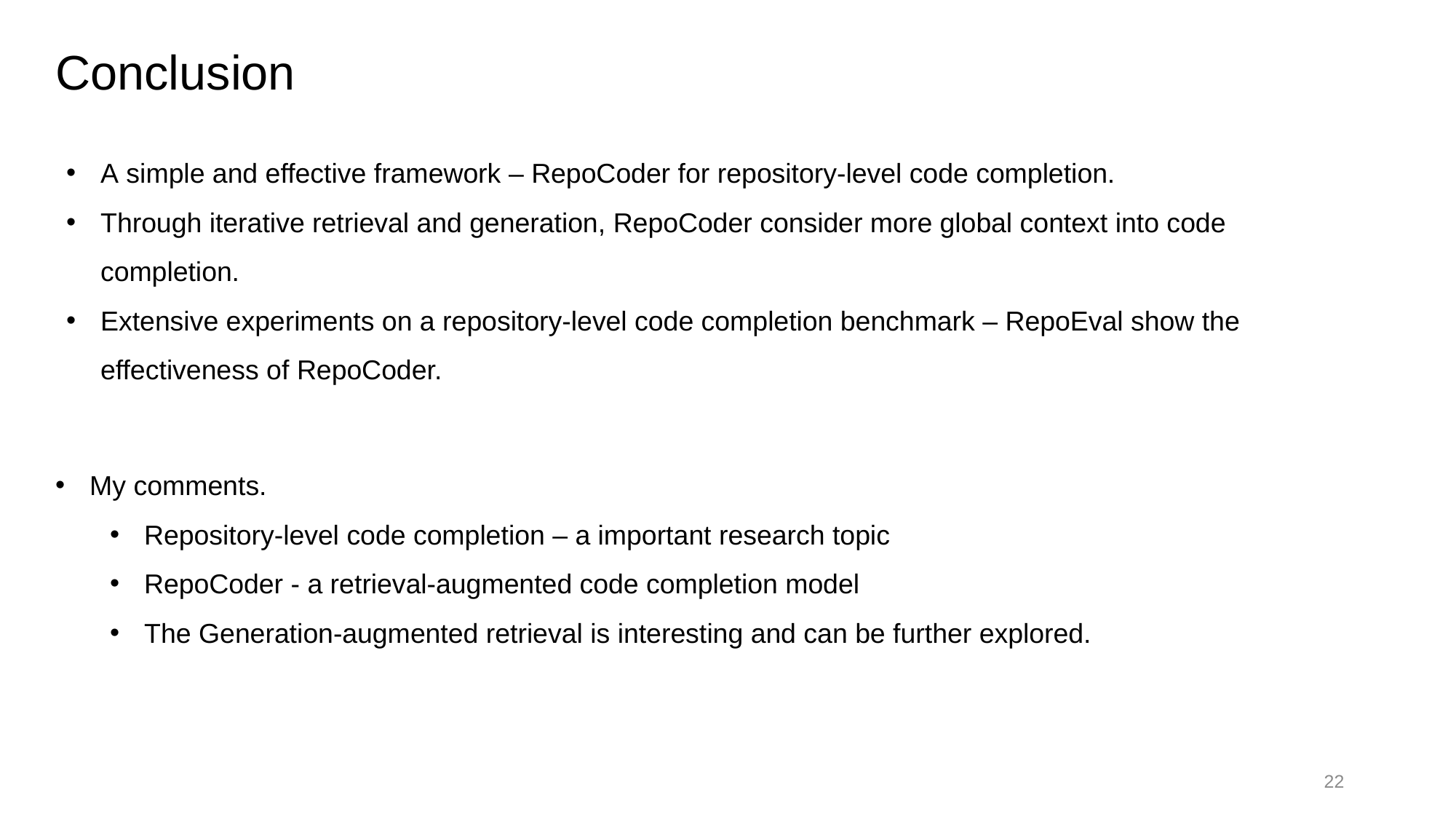

Conclusion
A simple and effective framework – RepoCoder for repository-level code completion.
Through iterative retrieval and generation, RepoCoder consider more global context into code completion.
Extensive experiments on a repository-level code completion benchmark – RepoEval show the effectiveness of RepoCoder.
My comments.
Repository-level code completion – a important research topic
RepoCoder - a retrieval-augmented code completion model
The Generation-augmented retrieval is interesting and can be further explored.
22